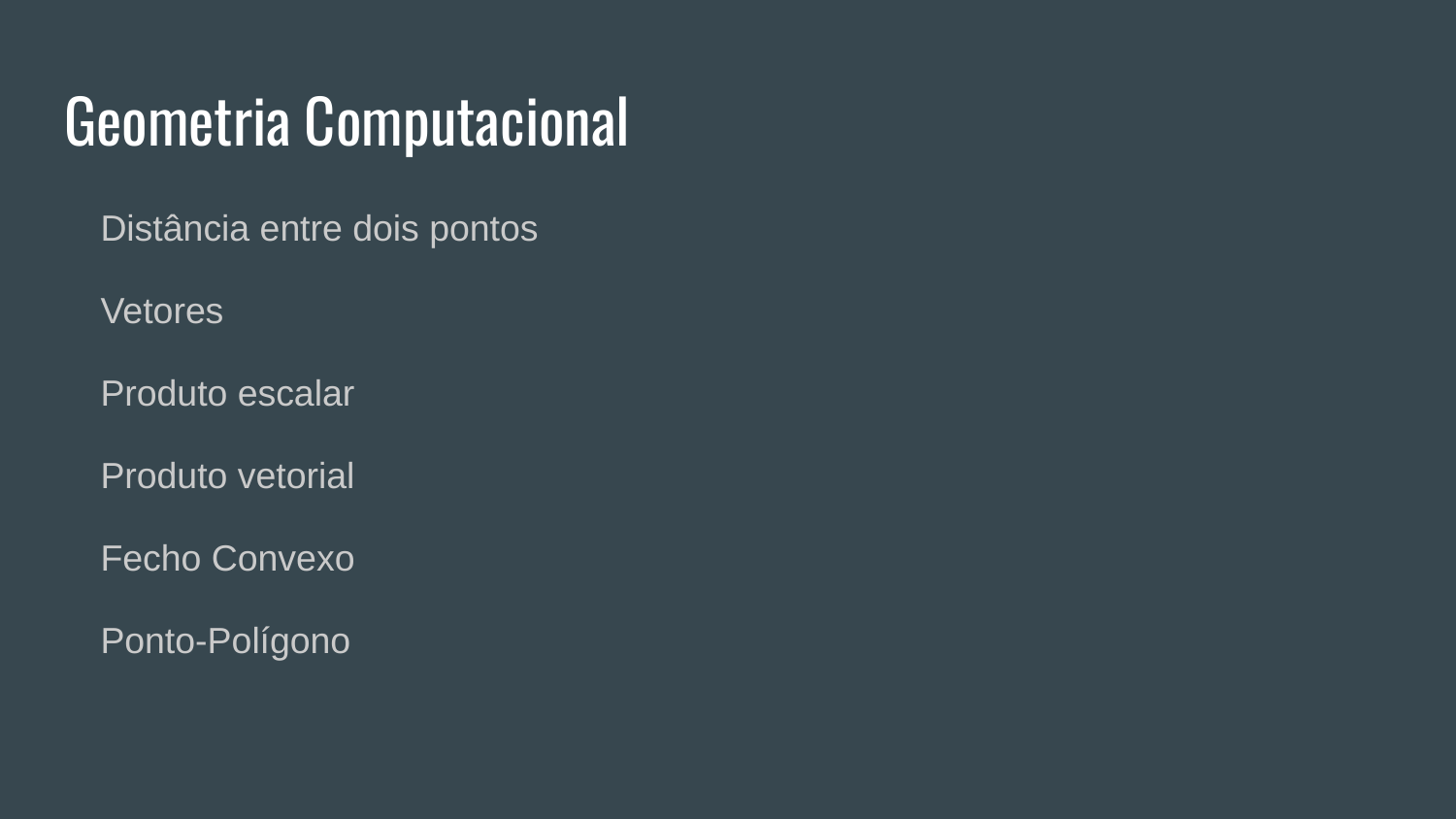

# Geometria Computacional
Distância entre dois pontos
Vetores
Produto escalar
Produto vetorial
Fecho Convexo
Ponto-Polígono